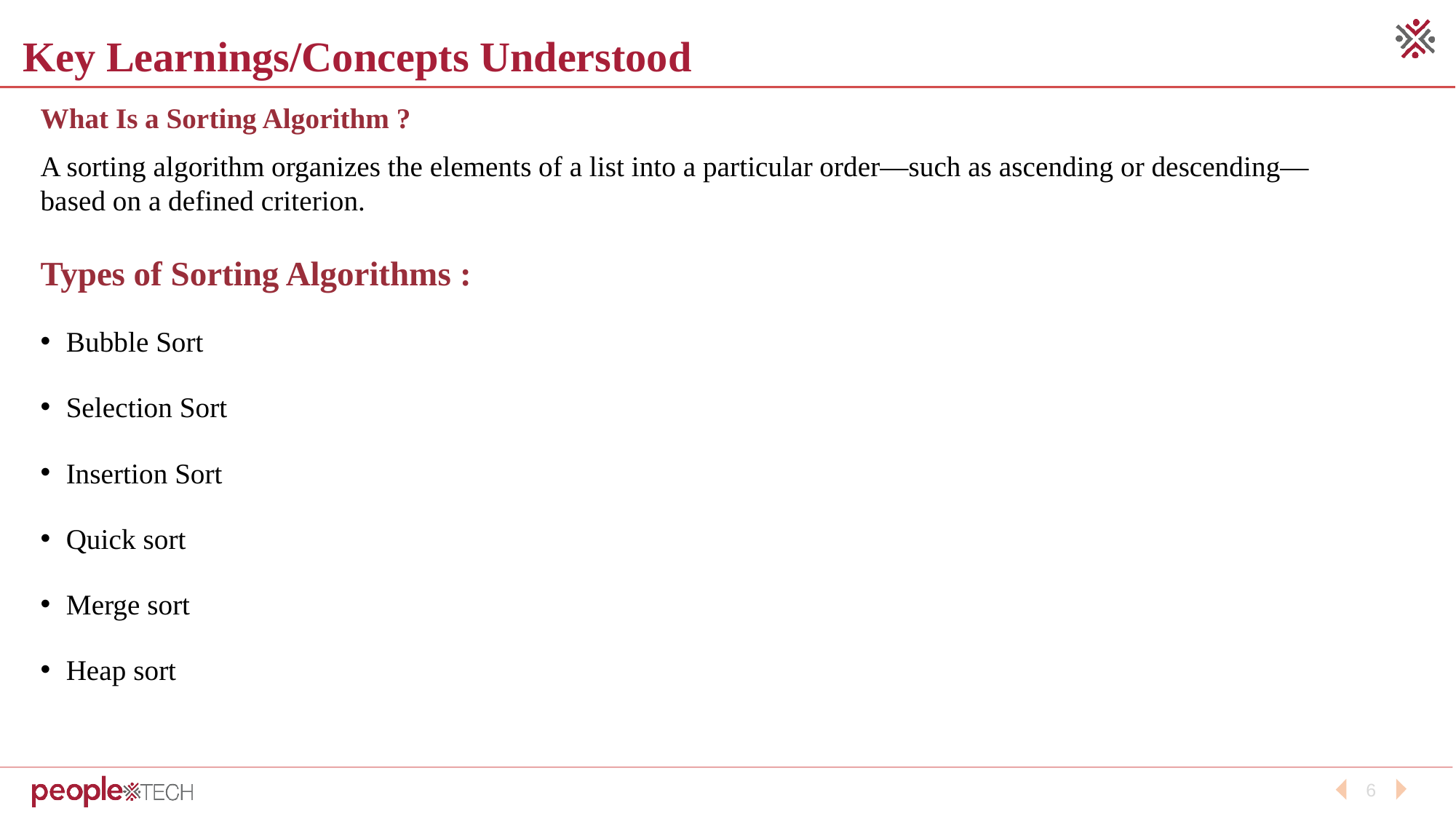

Key Learnings/Concepts Understood

What Is a Sorting Algorithm ?
A sorting algorithm organizes the elements of a list into a particular order—such as ascending or descending—based on a defined criterion.
Types of Sorting Algorithms :
Bubble Sort
Selection Sort
Insertion Sort
Quick sort
Merge sort
Heap sort